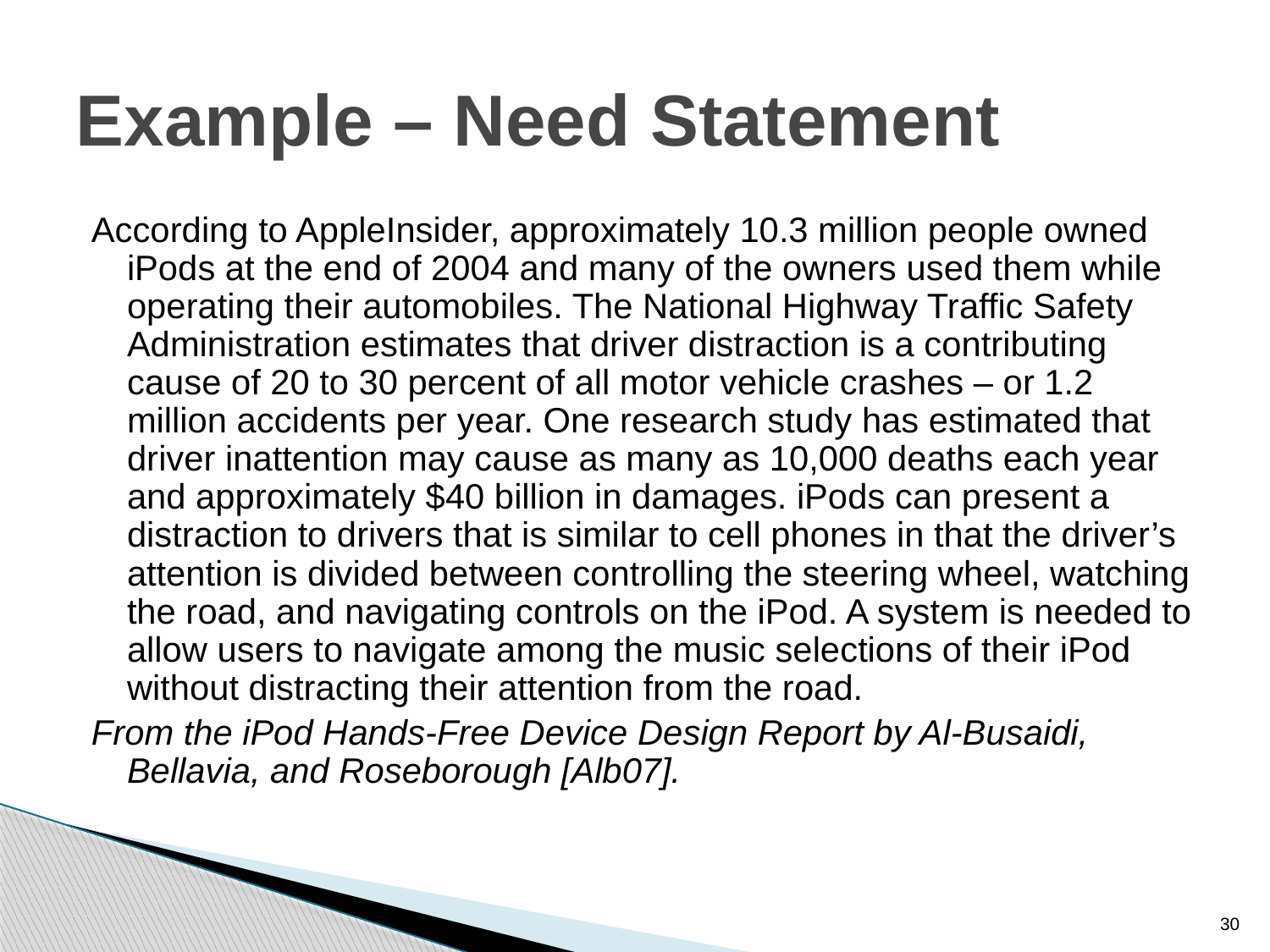

# Example – Need Statement
According to AppleInsider, approximately 10.3 million people owned iPods at the end of 2004 and many of the owners used them while operating their automobiles. The National Highway Traffic Safety Administration estimates that driver distraction is a contributing cause of 20 to 30 percent of all motor vehicle crashes – or 1.2 million accidents per year. One research study has estimated that driver inattention may cause as many as 10,000 deaths each year and approximately $40 billion in damages. iPods can present a distraction to drivers that is similar to cell phones in that the driver’s attention is divided between controlling the steering wheel, watching the road, and navigating controls on the iPod. A system is needed to allow users to navigate among the music selections of their iPod without distracting their attention from the road.
From the iPod Hands-Free Device Design Report by Al-Busaidi, Bellavia, and Roseborough [Alb07].
30